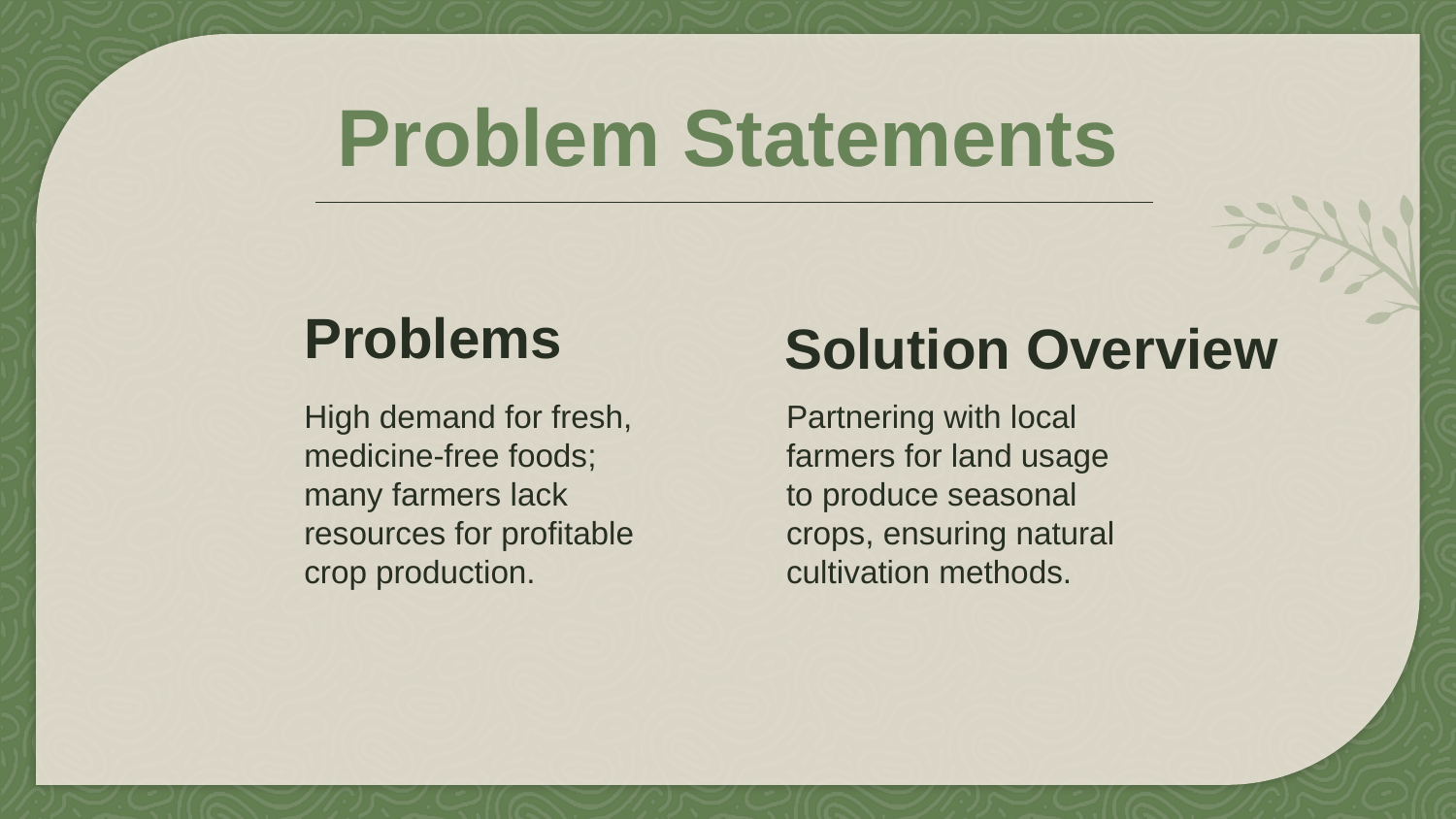

# Problem Statements

Problems
 Solution Overview
High demand for fresh, medicine-free foods; many farmers lack resources for profitable crop production.
Partnering with local farmers for land usage to produce seasonal crops, ensuring natural cultivation methods.